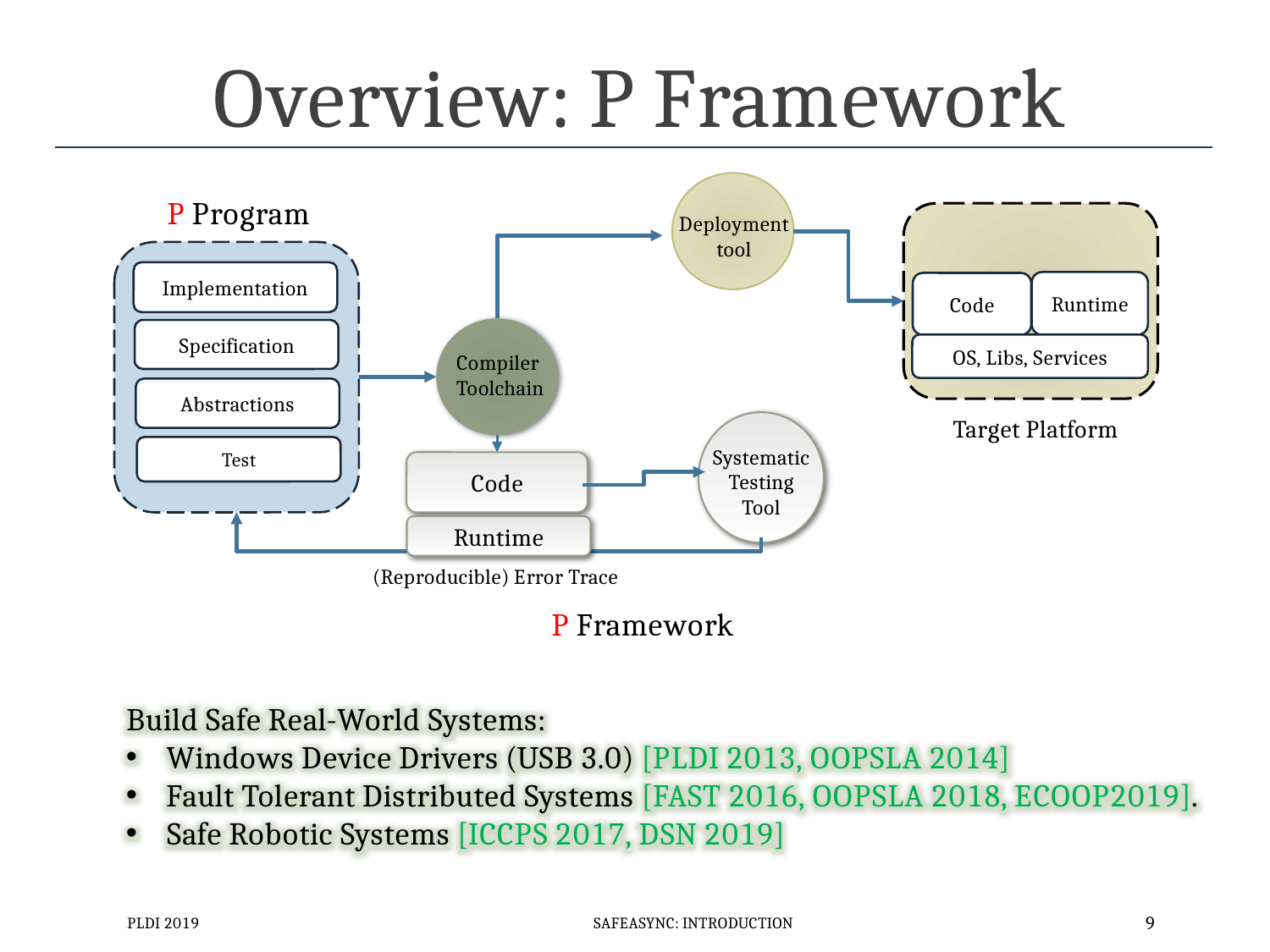

# Overview: P Framework

P Program

Deployment
tool

Implementation
Runtime
Code

Specification
OS, Libs, Services
Compiler
Toolchain
Abstractions
Target Platform

Test
Systematic
Testing
Tool
Code
Runtime
(Reproducible) Error Trace
P Framework
Build Safe Real-World Systems:
Windows Device Drivers (USB 3.0) [PLDI 2013, OOPSLA 2014]
Fault Tolerant Distributed Systems [FAST 2016, OOPSLA 2018, ECOOP2019].
Safe Robotic Systems [ICCPS 2017, DSN 2019]
PLDI 2019
SafeAsync: Introduction
9